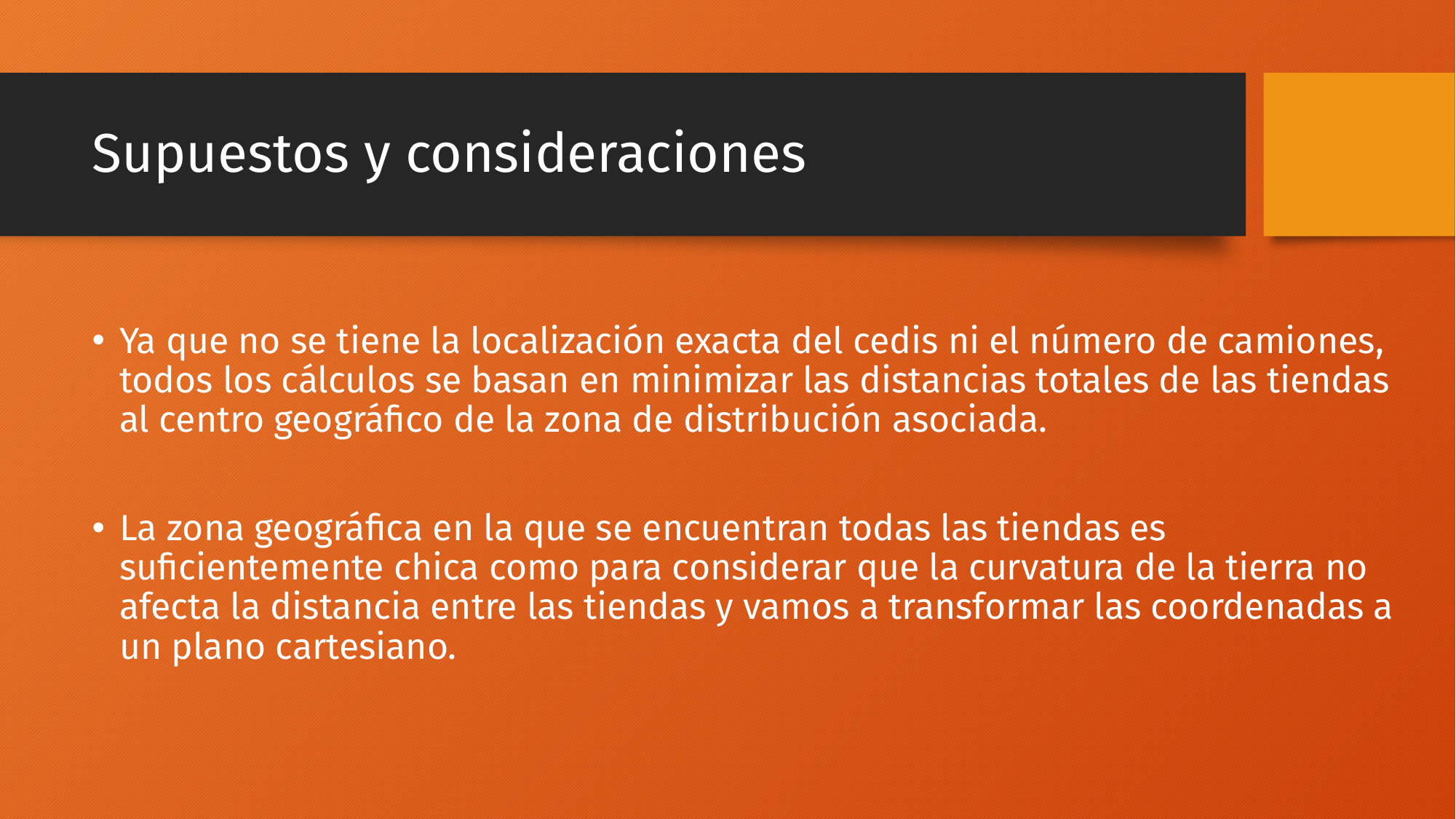

# Supuestos y consideraciones

Ya que no se tiene la localización exacta del cedis ni el número de camiones, todos los cálculos se basan en minimizar las distancias totales de las tiendas al centro geográfico de la zona de distribución asociada.

La zona geográfica en la que se encuentran todas las tiendas es suficientemente chica como para considerar que la curvatura de la tierra no afecta la distancia entre las tiendas y vamos a transformar las coordenadas a un plano cartesiano.